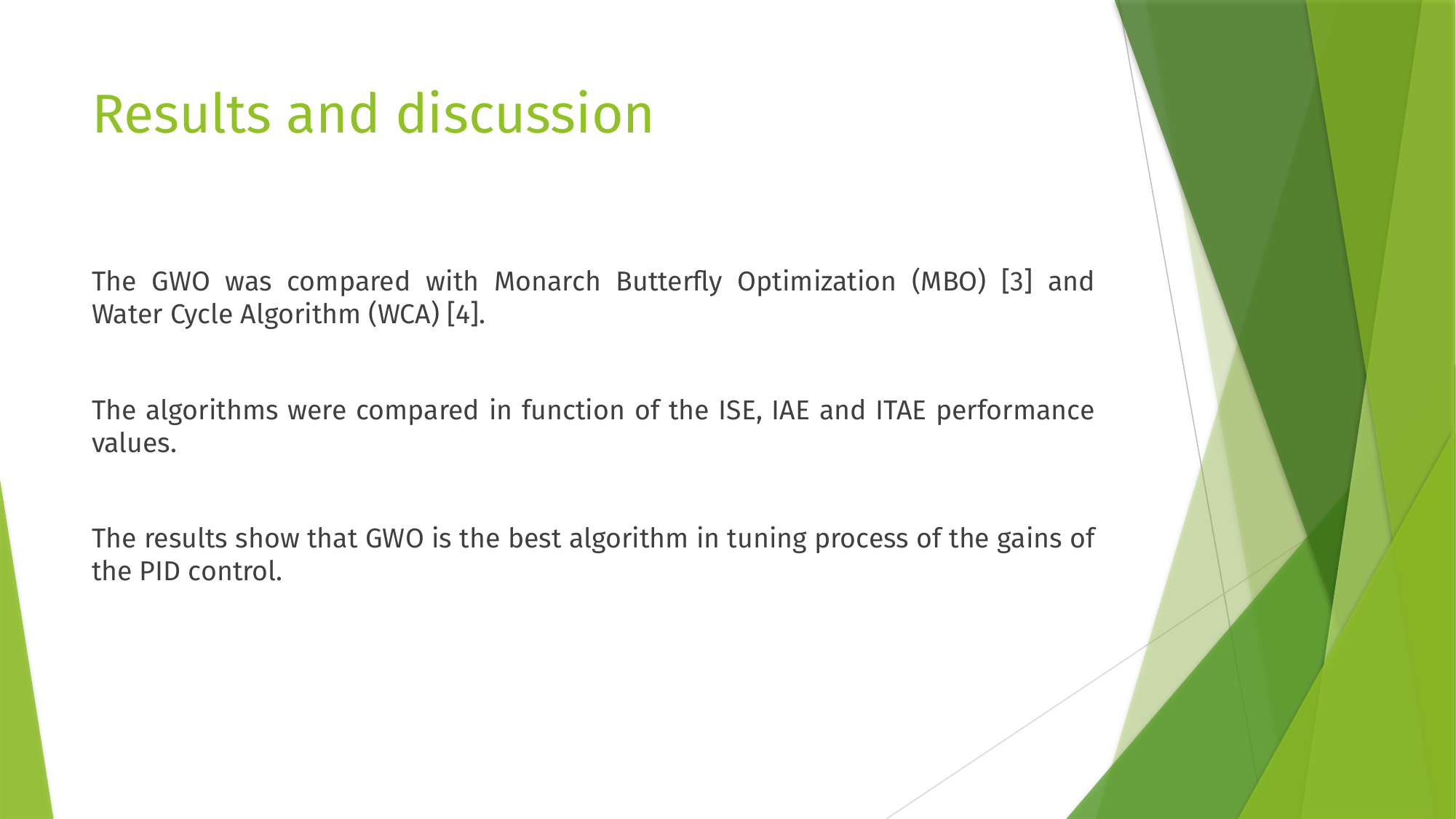

# Results and discussion
The GWO was compared with Monarch Butterfly Optimization (MBO) [3] and Water Cycle Algorithm (WCA) [4].

The algorithms were compared in function of the ISE, IAE and ITAE performance values.

The results show that GWO is the best algorithm in tuning process of the gains of the PID control.